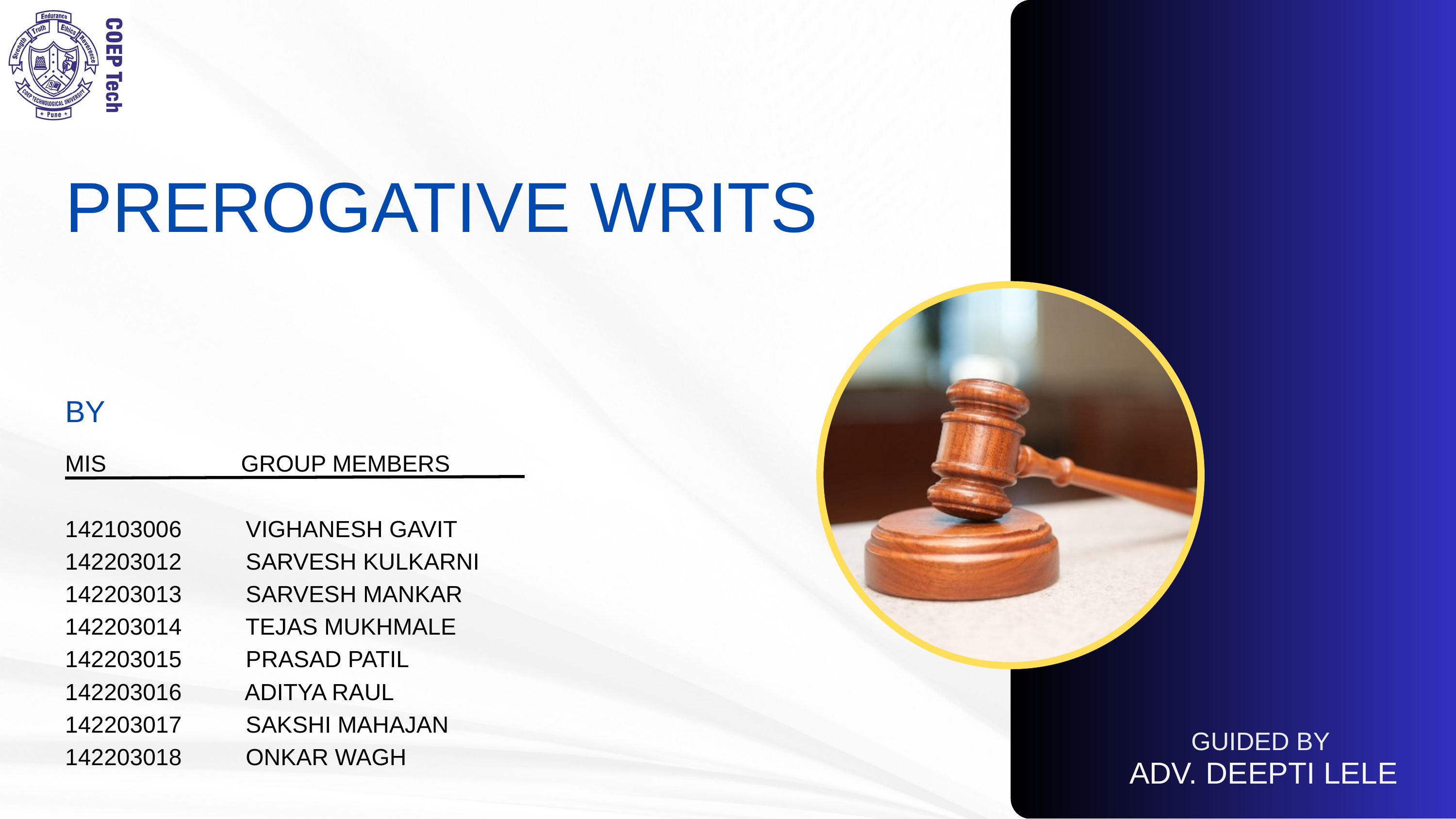

PREROGATIVE WRITS

BY
MIS                     GROUP MEMBERS

142103006          VIGHANESH GAVIT
142203012          SARVESH KULKARNI
142203013          SARVESH MANKAR
142203014          TEJAS MUKHMALE
142203015          PRASAD PATIL
142203016          ADITYA RAUL
142203017          SAKSHI MAHAJAN
142203018          ONKAR WAGH

GUIDED BY
ADV. DEEPTI LELE